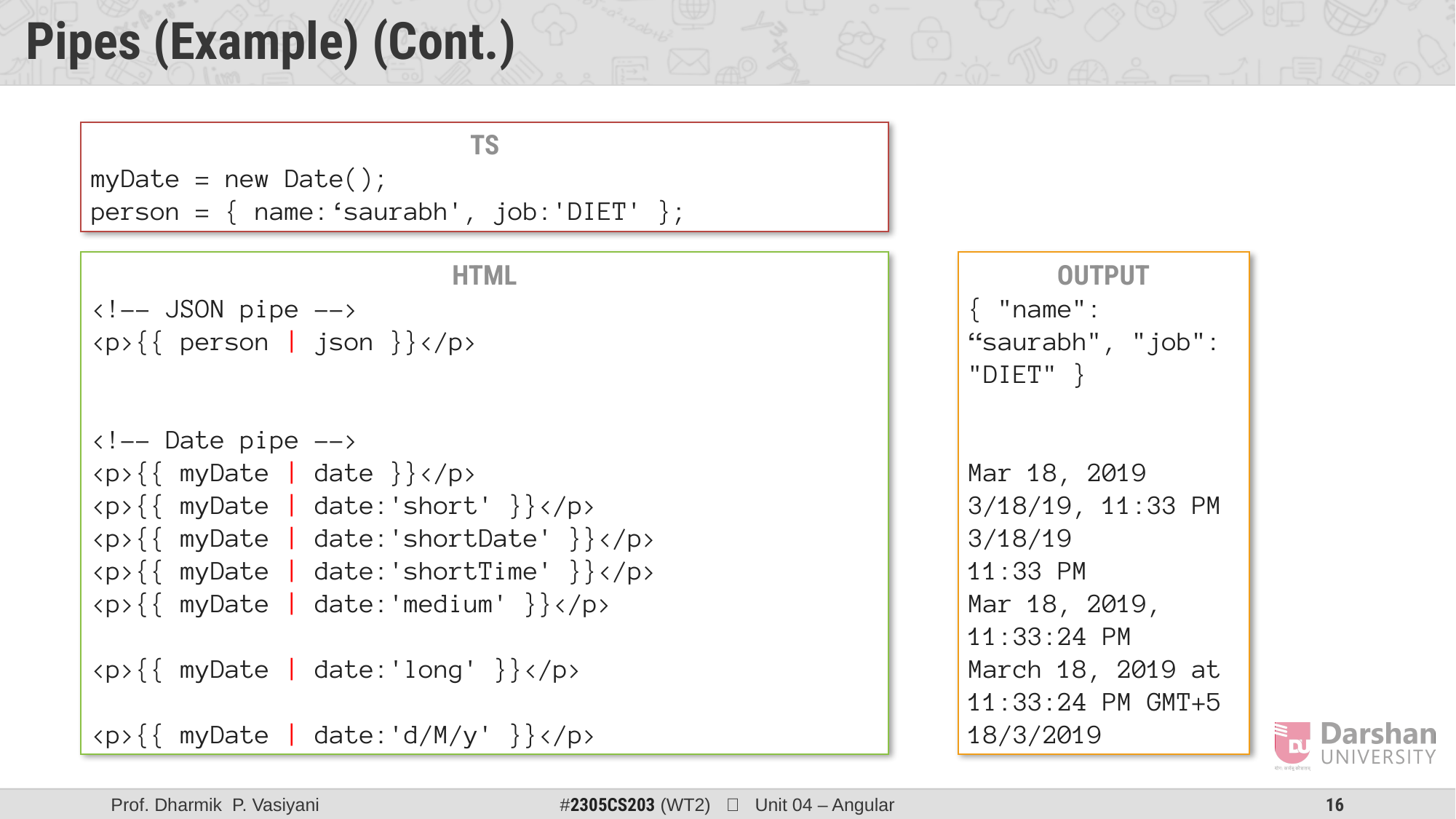

# Pipes (Example) (Cont.)
TS
myDate = new Date();
person = { name:‘saurabh', job:'DIET' };
HTML
<!-- JSON pipe -->
<p>{{ person | json }}</p>

<!-- Date pipe -->
<p>{{ myDate | date }}</p>
<p>{{ myDate | date:'short' }}</p>
<p>{{ myDate | date:'shortDate' }}</p>
<p>{{ myDate | date:'shortTime' }}</p>
<p>{{ myDate | date:'medium' }}</p>

<p>{{ myDate | date:'long' }}</p>

<p>{{ myDate | date:'d/M/y' }}</p>
OUTPUT
{ "name": “saurabh", "job": "DIET" }

Mar 18, 2019
3/18/19, 11:33 PM
3/18/19
11:33 PM
Mar 18, 2019, 11:33:24 PM
March 18, 2019 at 11:33:24 PM GMT+5
18/3/2019